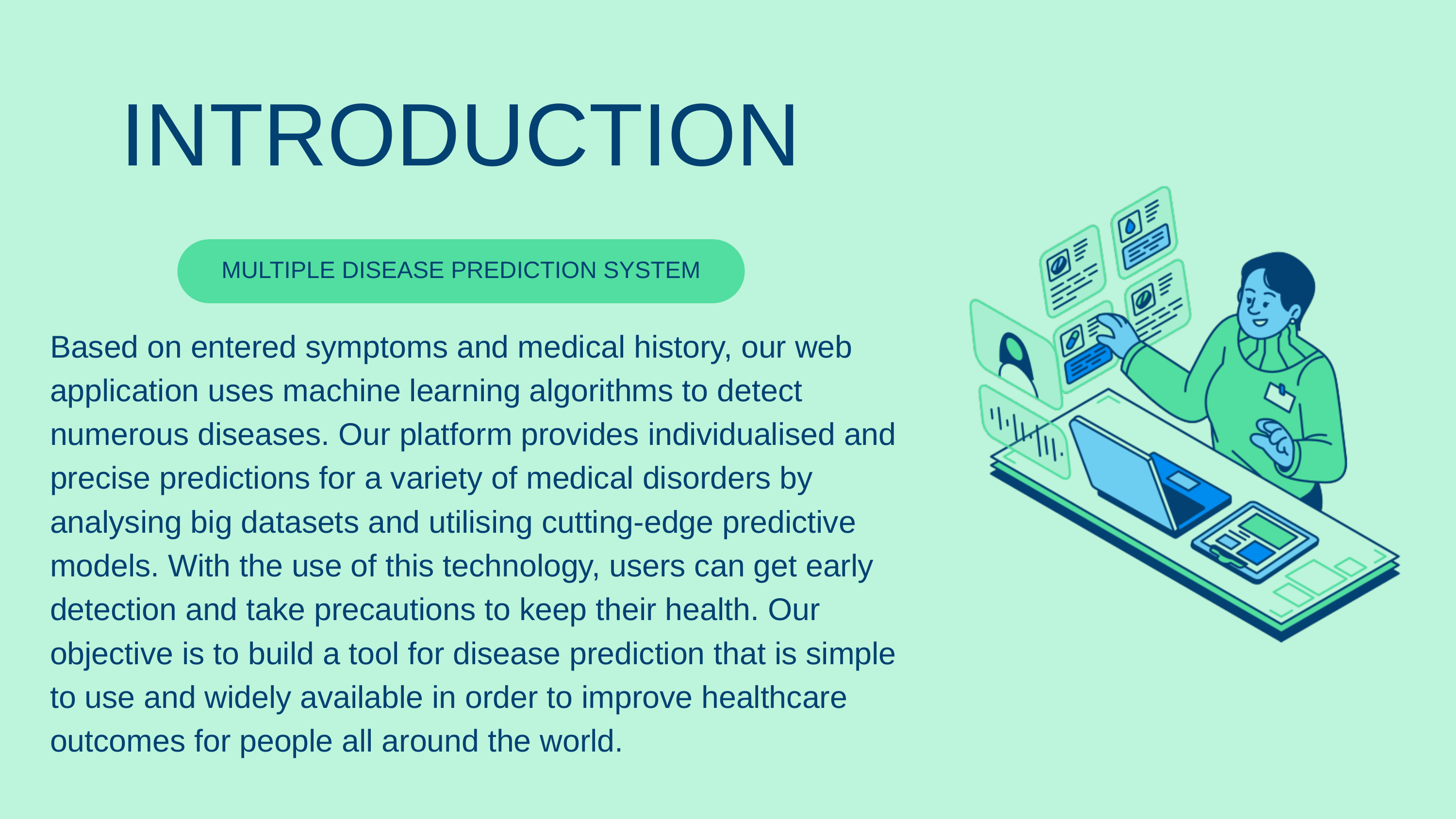

INTRODUCTION

MULTIPLE DISEASE PREDICTION SYSTEM
Based on entered symptoms and medical history, our web application uses machine learning algorithms to detect numerous diseases. Our platform provides individualised and precise predictions for a variety of medical disorders by analysing big datasets and utilising cutting-edge predictive models. With the use of this technology, users can get early detection and take precautions to keep their health. Our objective is to build a tool for disease prediction that is simple to use and widely available in order to improve healthcare outcomes for people all around the world.